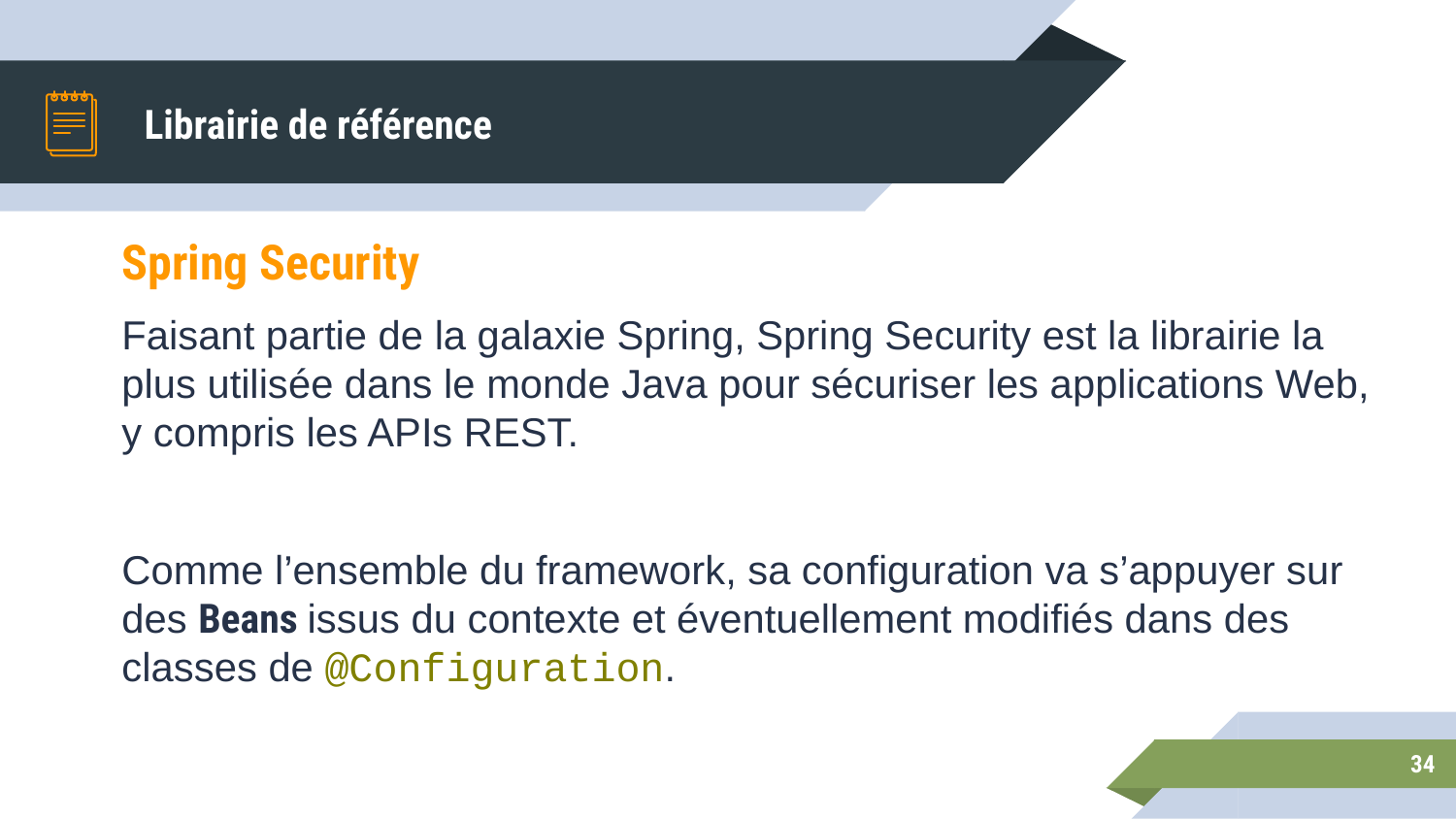

# Librairie de référence

Spring Security
Faisant partie de la galaxie Spring, Spring Security est la librairie la plus utilisée dans le monde Java pour sécuriser les applications Web, y compris les APIs REST.

Comme l’ensemble du framework, sa configuration va s’appuyer sur des Beans issus du contexte et éventuellement modifiés dans des classes de @Configuration.

34